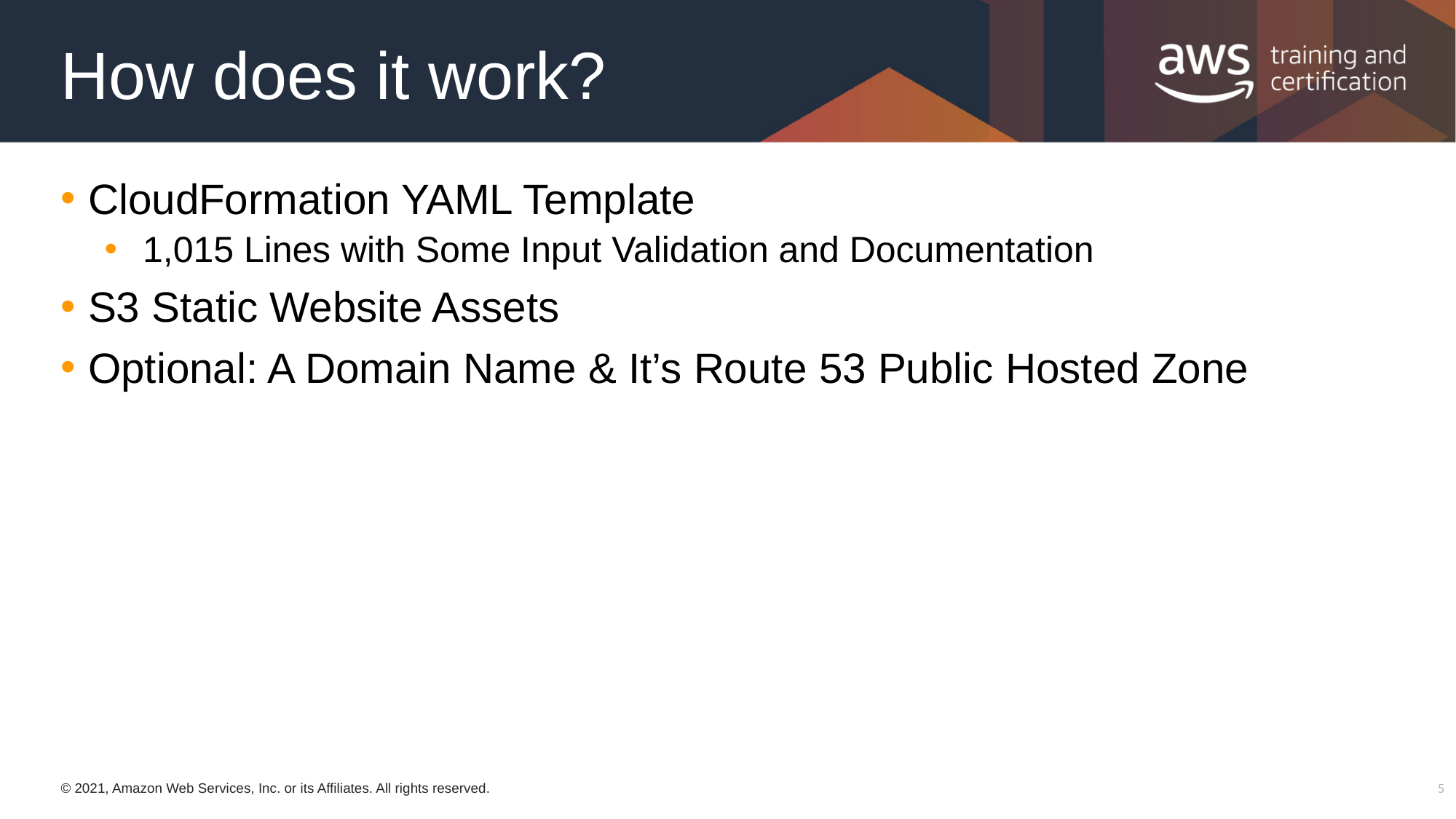

# How does it work?
CloudFormation YAML Template
1,015 Lines with Some Input Validation and Documentation
S3 Static Website Assets
Optional: A Domain Name & It’s Route 53 Public Hosted Zone
5